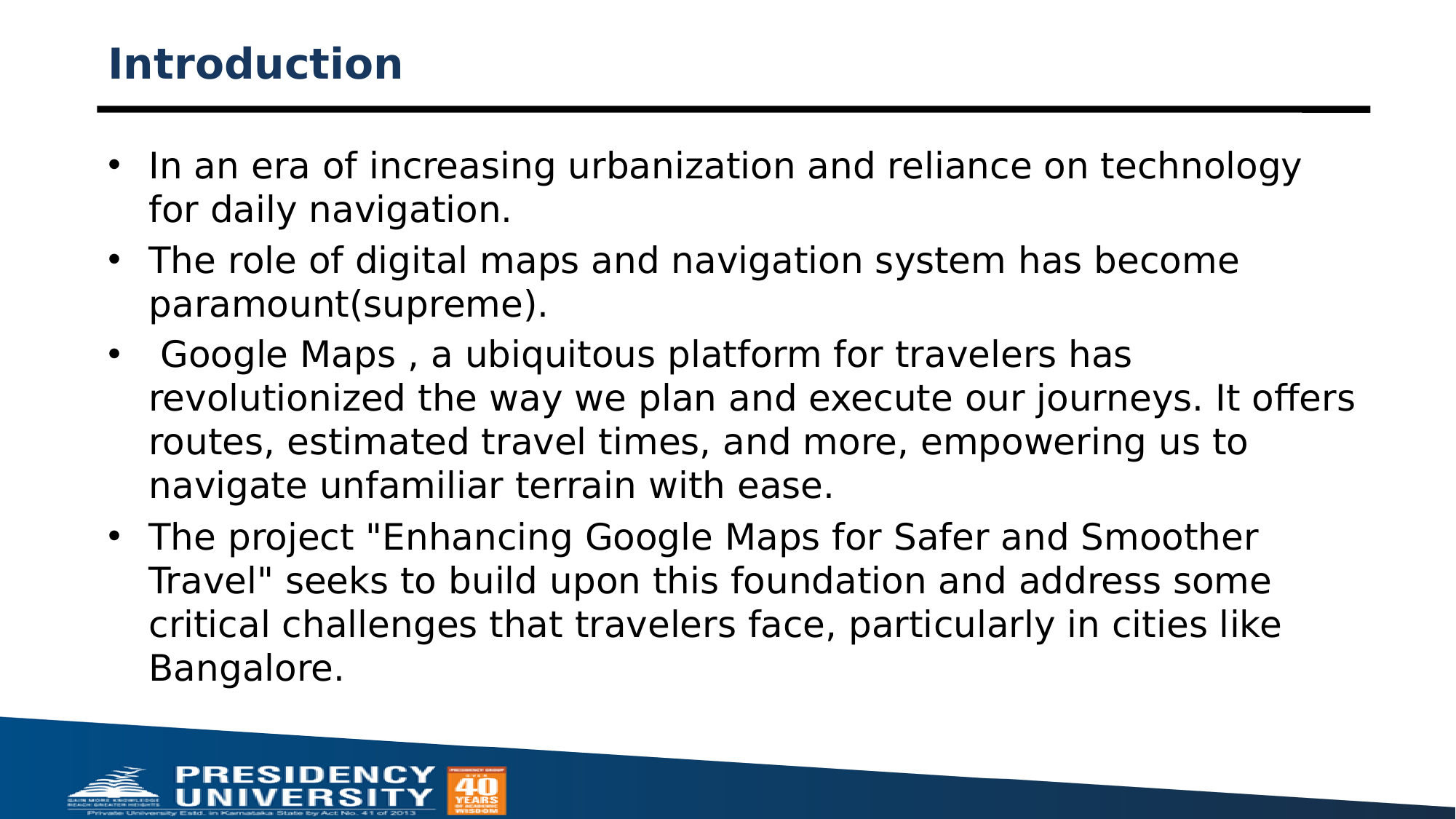

# Introduction
In an era of increasing urbanization and reliance on technology for daily navigation.
The role of digital maps and navigation system has become paramount(supreme).
 Google Maps , a ubiquitous platform for travelers has revolutionized the way we plan and execute our journeys. It offers routes, estimated travel times, and more, empowering us to navigate unfamiliar terrain with ease.
The project "Enhancing Google Maps for Safer and Smoother Travel" seeks to build upon this foundation and address some critical challenges that travelers face, particularly in cities like Bangalore.